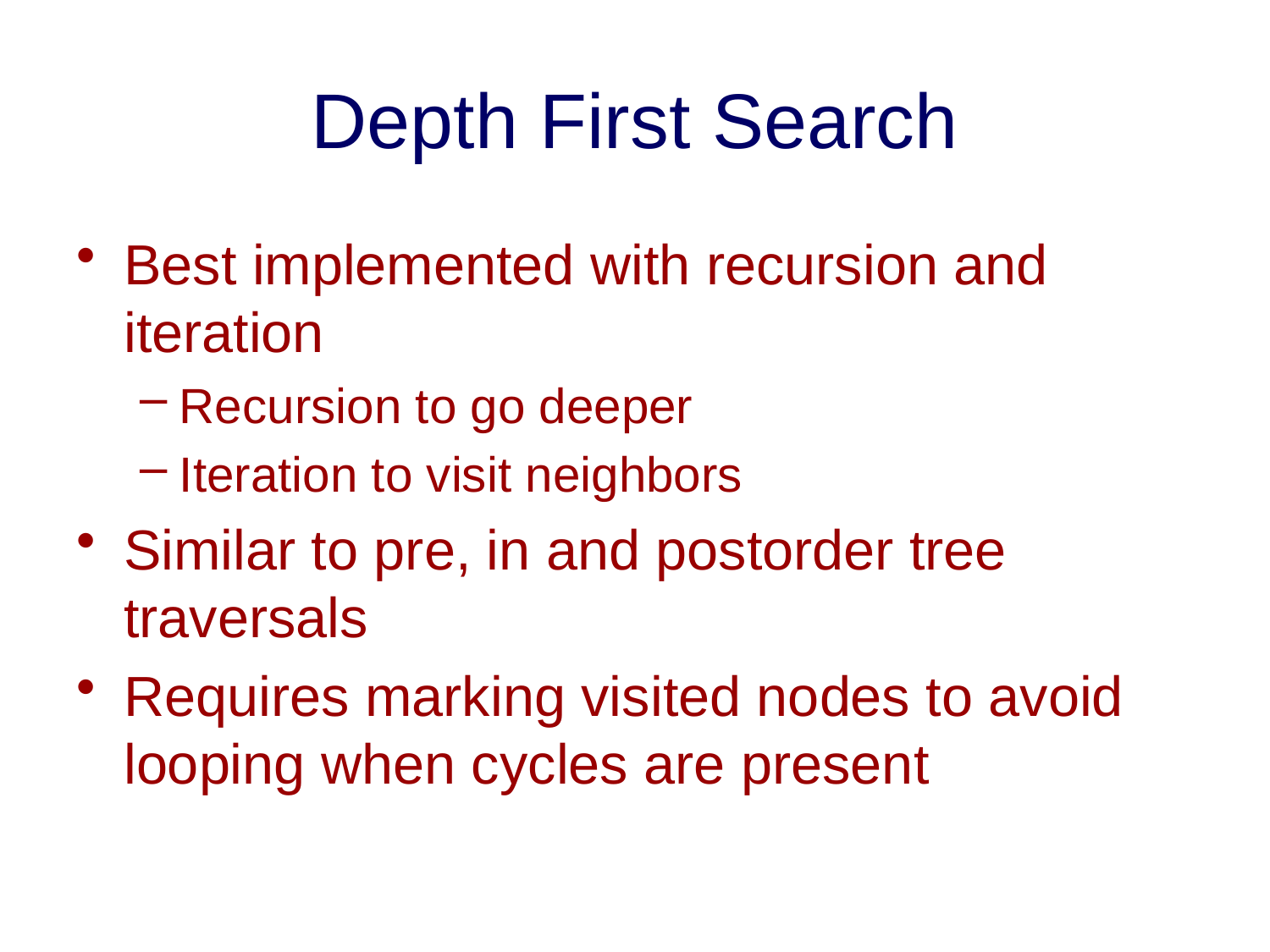

# Depth First Search
Best implemented with recursion and iteration
Recursion to go deeper
Iteration to visit neighbors
Similar to pre, in and postorder tree traversals
Requires marking visited nodes to avoid looping when cycles are present